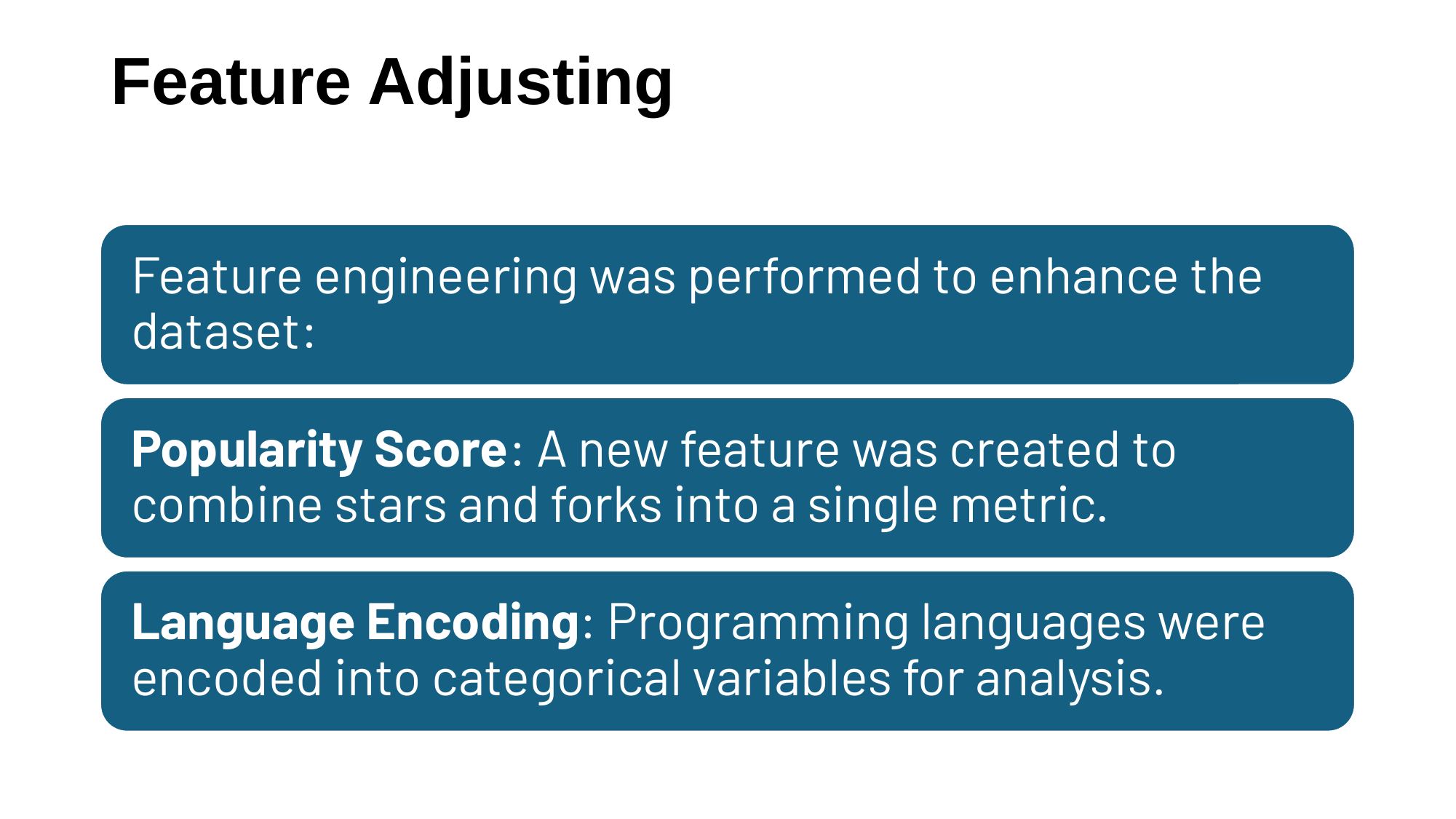

# Feature Adjusting
Feature engineering was performed to enhance the dataset:
Popularity Score: A new feature was created to combine stars and forks into a single metric.
Language Encoding: Programming languages were encoded into categorical variables for analysis.